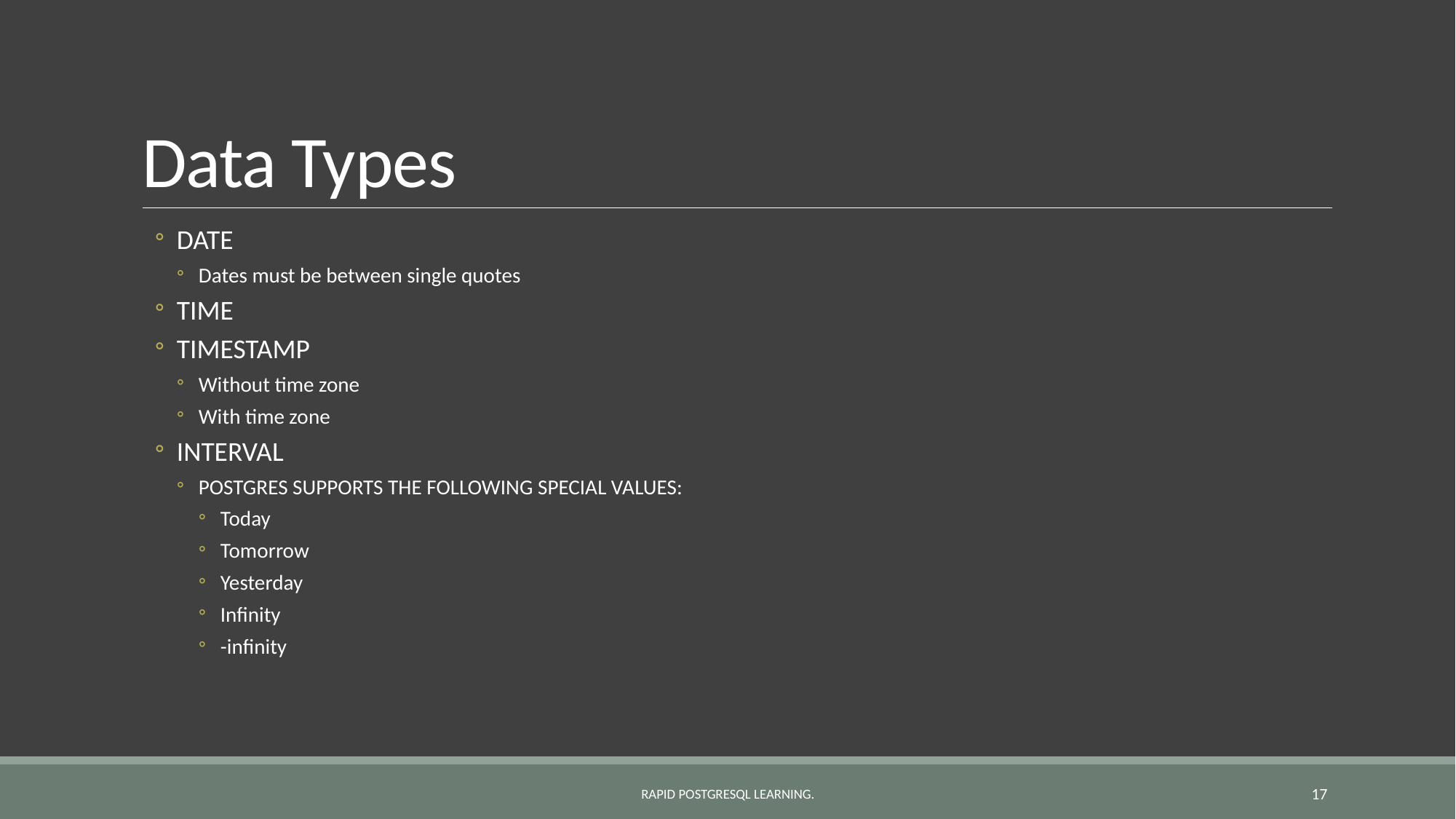

# Data Types
DATE
Dates must be between single quotes
TIME
TIMESTAMP
Without time zone
With time zone
INTERVAL
POSTGRES SUPPORTS THE FOLLOWING SPECIAL VALUES:
Today
Tomorrow
Yesterday
Infinity
-infinity
Rapid POSTGRESQL learning.
17